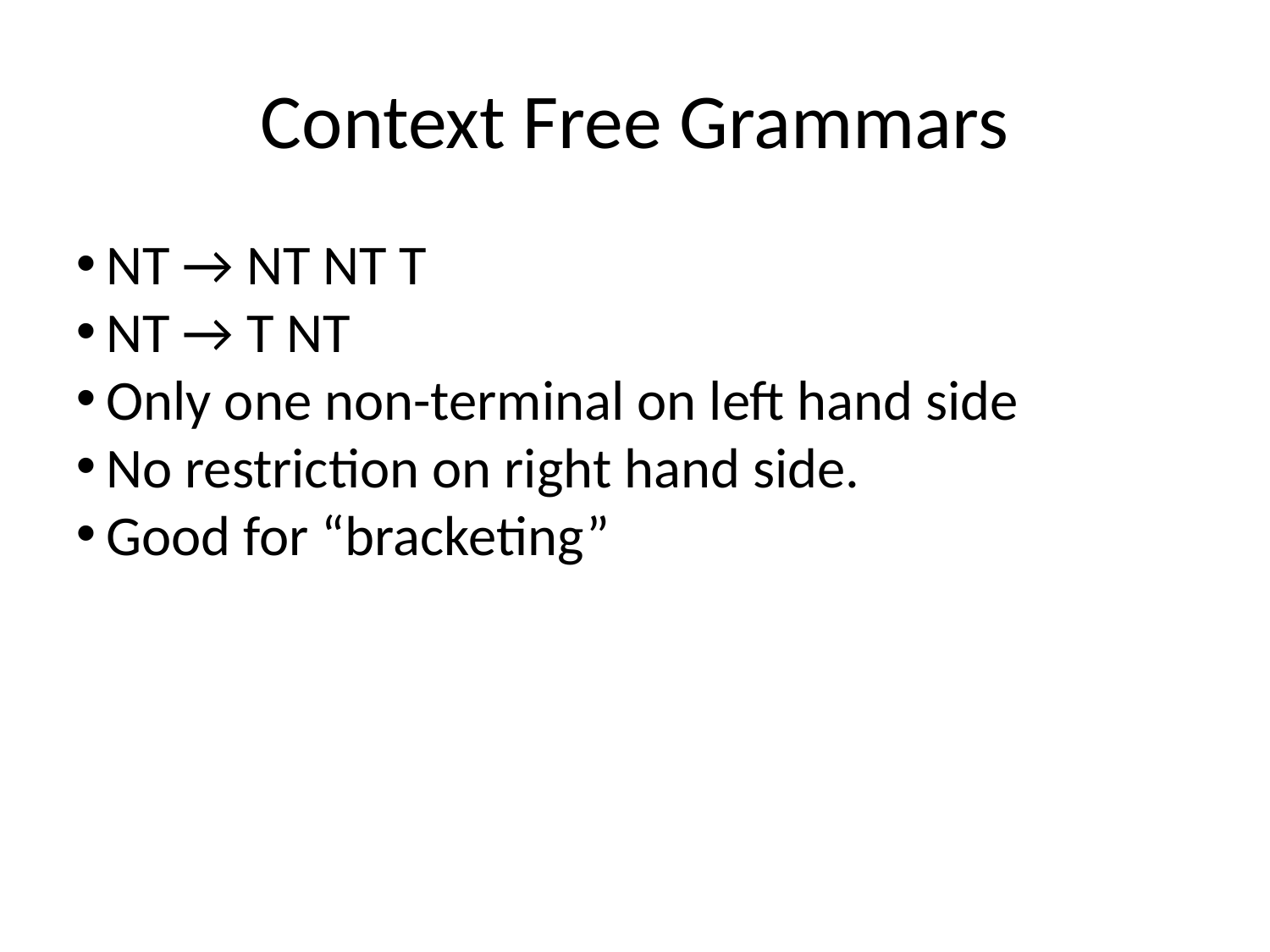

Context Free Grammars
NT → NT NT T
NT → T NT
Only one non-terminal on left hand side
No restriction on right hand side.
Good for “bracketing”